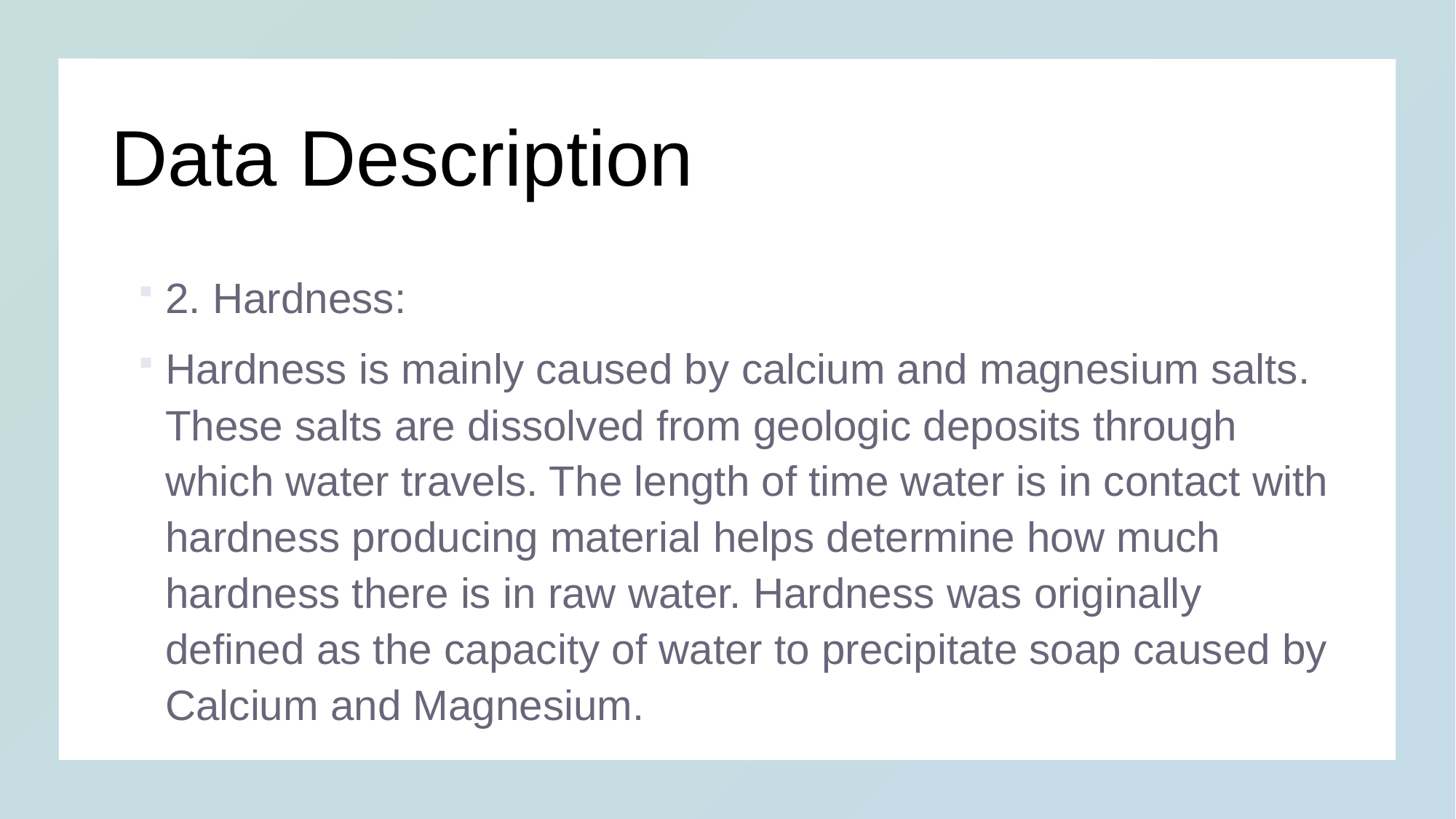

# Data Description
2. Hardness:
Hardness is mainly caused by calcium and magnesium salts. These salts are dissolved from geologic deposits through which water travels. The length of time water is in contact with hardness producing material helps determine how much hardness there is in raw water. Hardness was originally defined as the capacity of water to precipitate soap caused by Calcium and Magnesium.